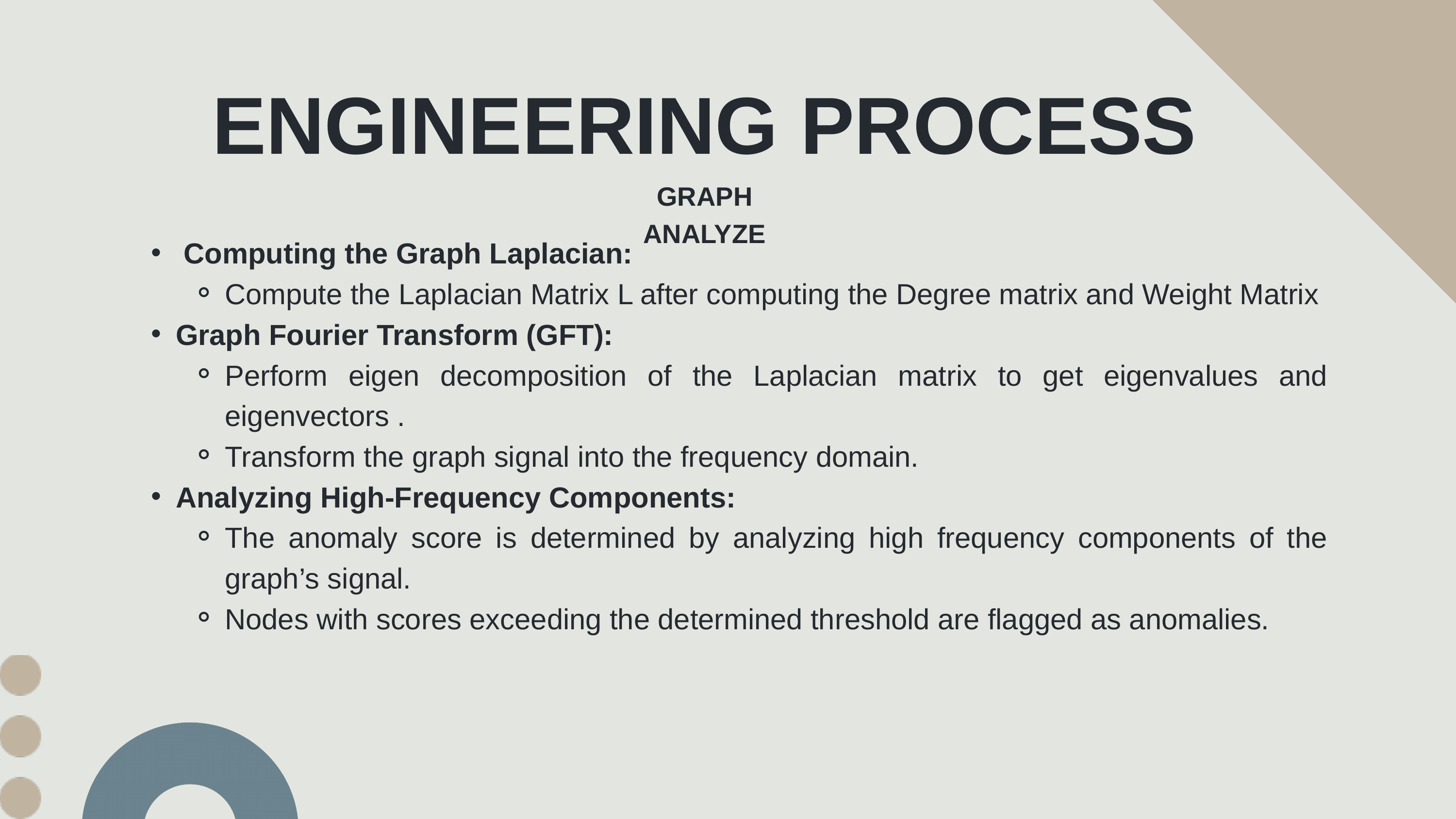

ENGINEERING PROCESS
GRAPH ANALYZE
 Computing the Graph Laplacian:
Compute the Laplacian Matrix L after computing the Degree matrix and Weight Matrix
Graph Fourier Transform (GFT):
Perform eigen decomposition of the Laplacian matrix to get eigenvalues and eigenvectors .
Transform the graph signal into the frequency domain.
Analyzing High-Frequency Components:
The anomaly score is determined by analyzing high frequency components of the graph’s signal.
Nodes with scores exceeding the determined threshold are flagged as anomalies.